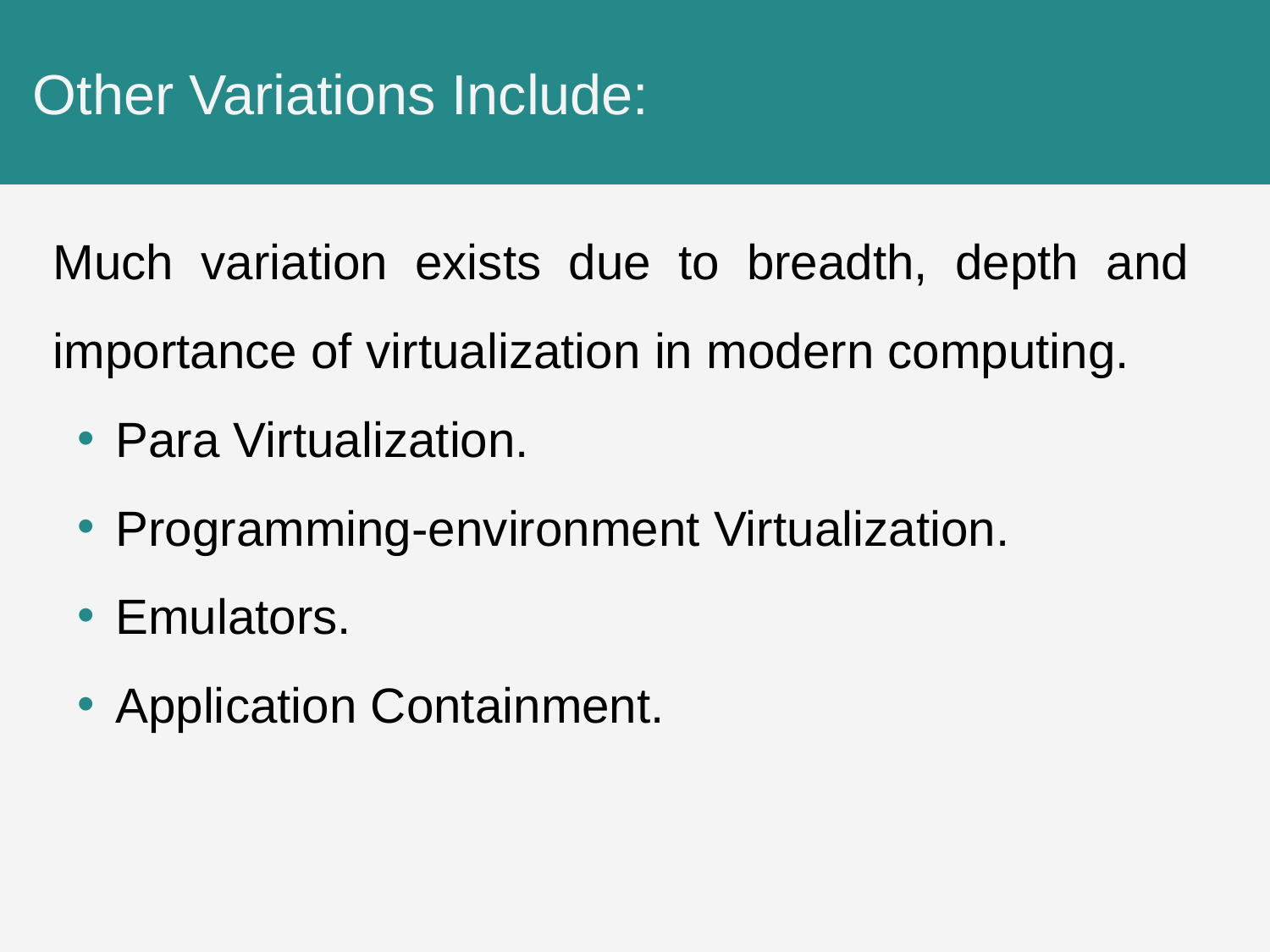

# Other Variations Include:
Much variation exists due to breadth, depth and importance of virtualization in modern computing.
Para Virtualization.
Programming-environment Virtualization.
Emulators.
Application Containment.